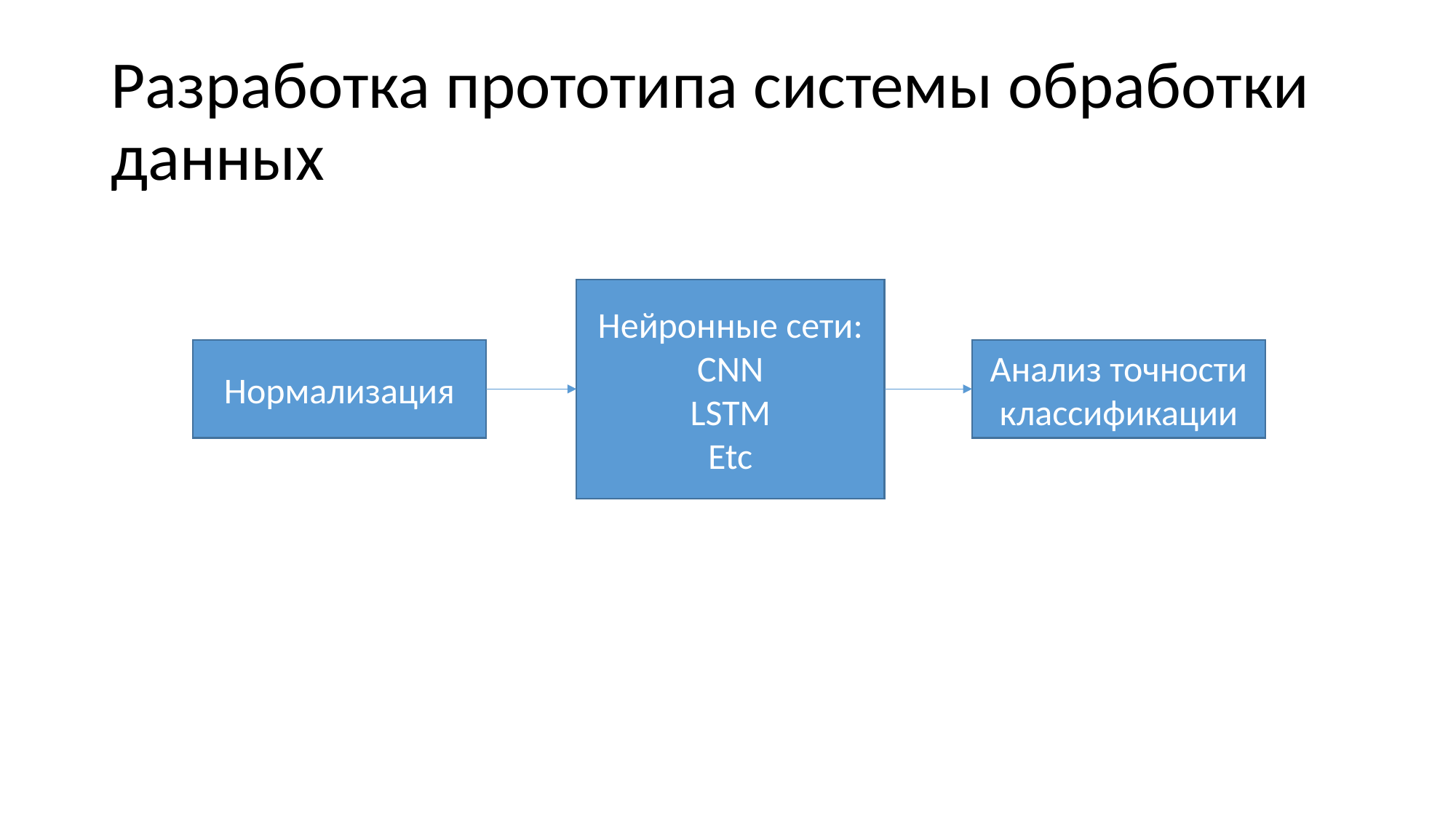

# Разработка прототипа системы обработки данных
Нейронные сети:
CNN
LSTM
Etc
Нормализация
Анализ точности классификации